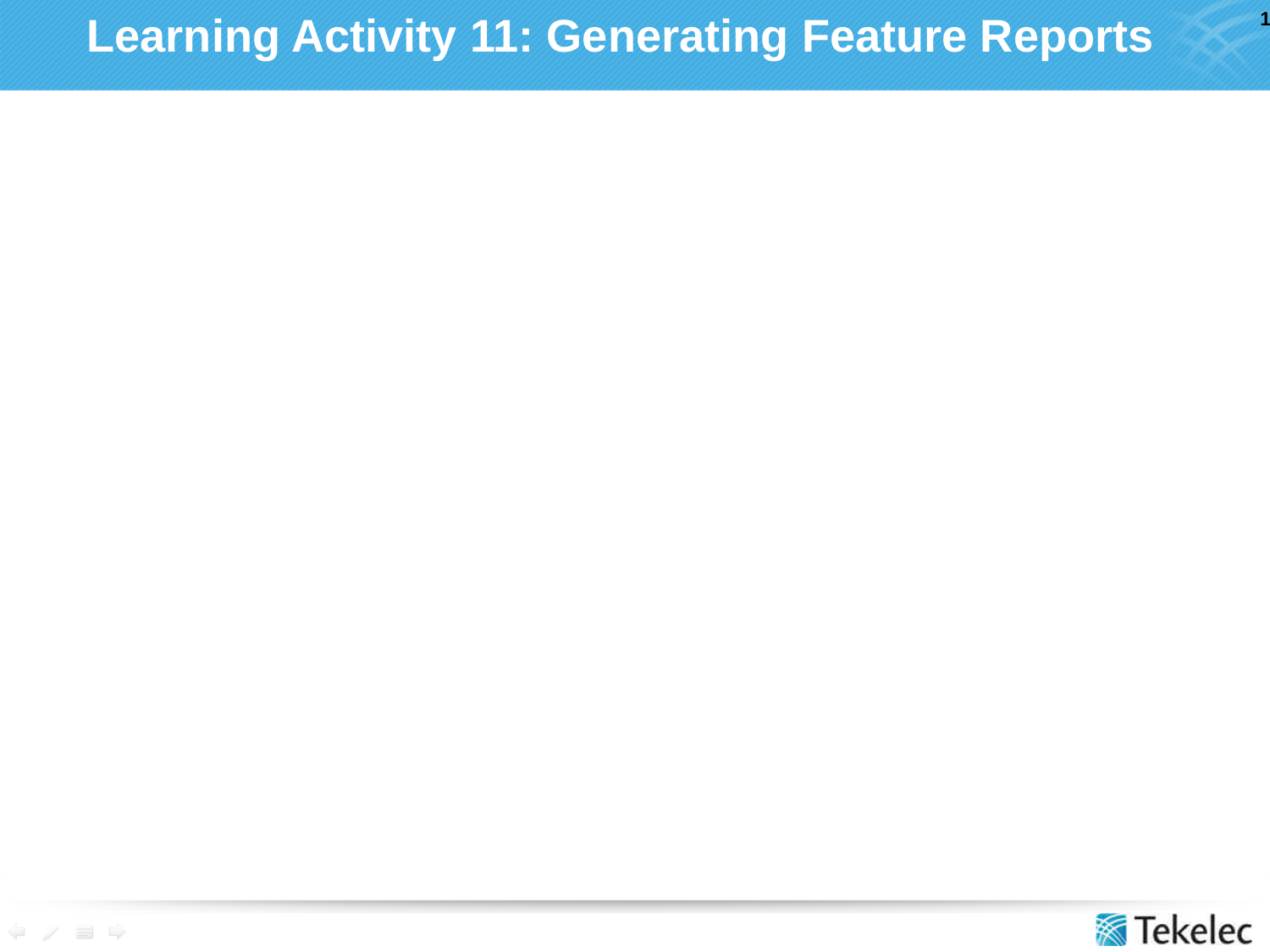

# Learning Activity 11: Generating Feature Reports